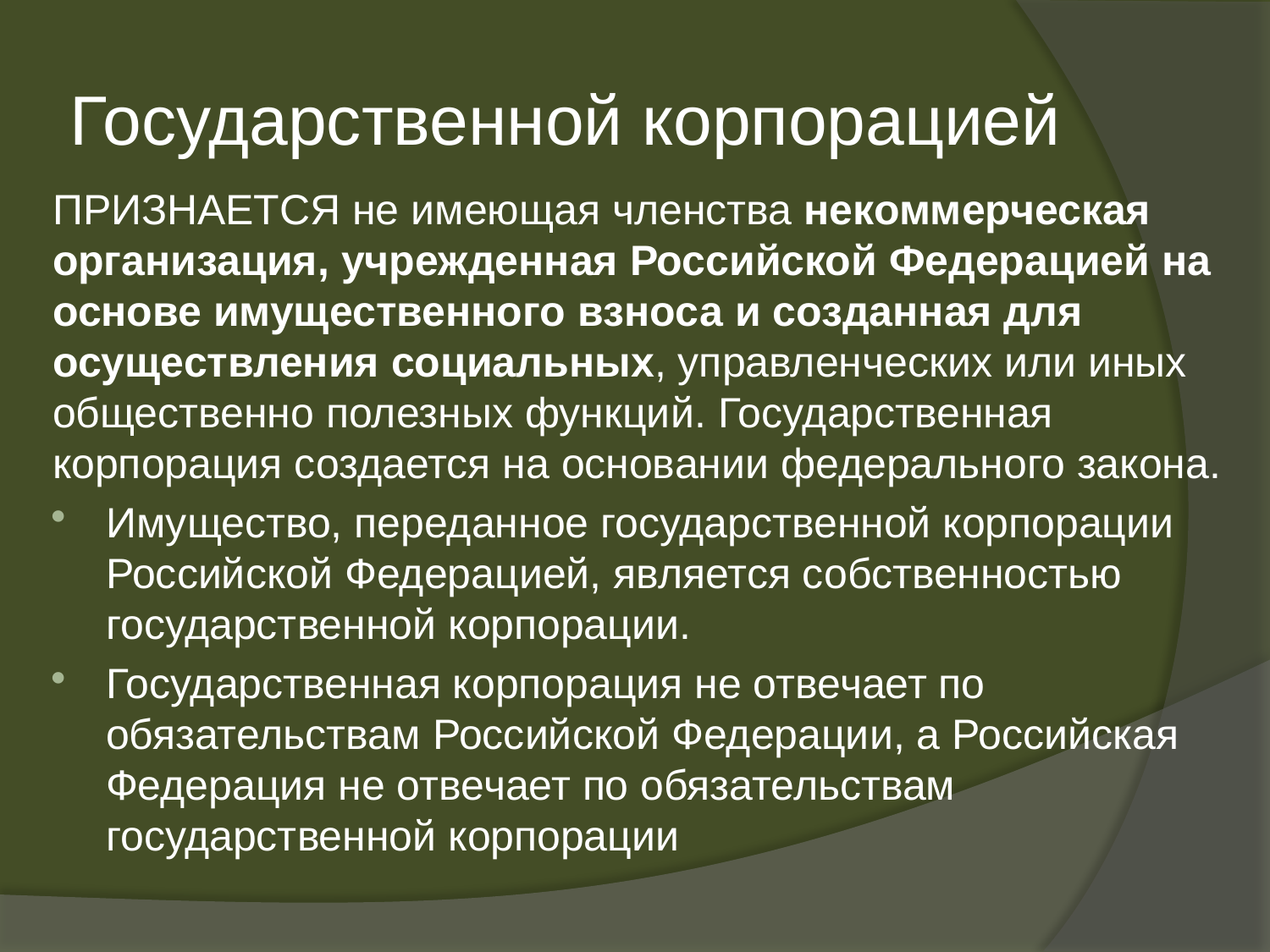

# Государственной корпорацией
ПРИЗНАЕТСЯ не имеющая членства некоммерческая организация, учрежденная Российской Федерацией на основе имущественного взноса и созданная для осуществления социальных, управленческих или иных общественно полезных функций. Государственная корпорация создается на основании федерального закона.
Имущество, переданное государственной корпорации Российской Федерацией, является собственностью государственной корпорации.
Государственная корпорация не отвечает по обязательствам Российской Федерации, а Российская Федерация не отвечает по обязательствам государственной корпорации